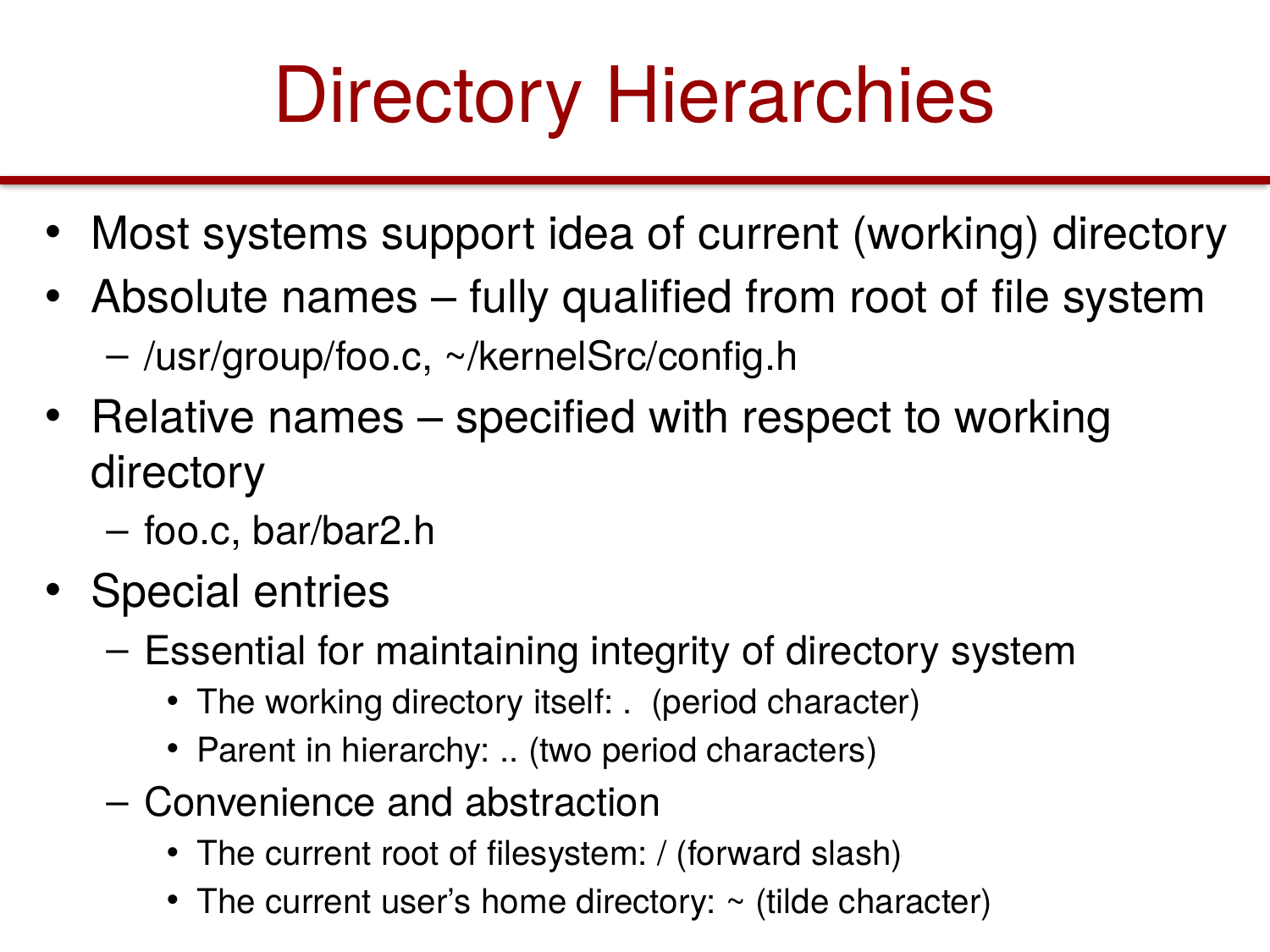

# Directory Hierarchies
Most systems support idea of current (working) directory
Absolute names – fully qualified from root of file system
/usr/group/foo.c, ~/kernelSrc/config.h
Relative names – specified with respect to working directory
foo.c, bar/bar2.h
Special entries
Essential for maintaining integrity of directory system
The working directory itself: .  (period character)
Parent in hierarchy: .. (two period characters)
Convenience and abstraction
The current root of filesystem: / (forward slash)
The current user’s home directory: ~ (tilde character)